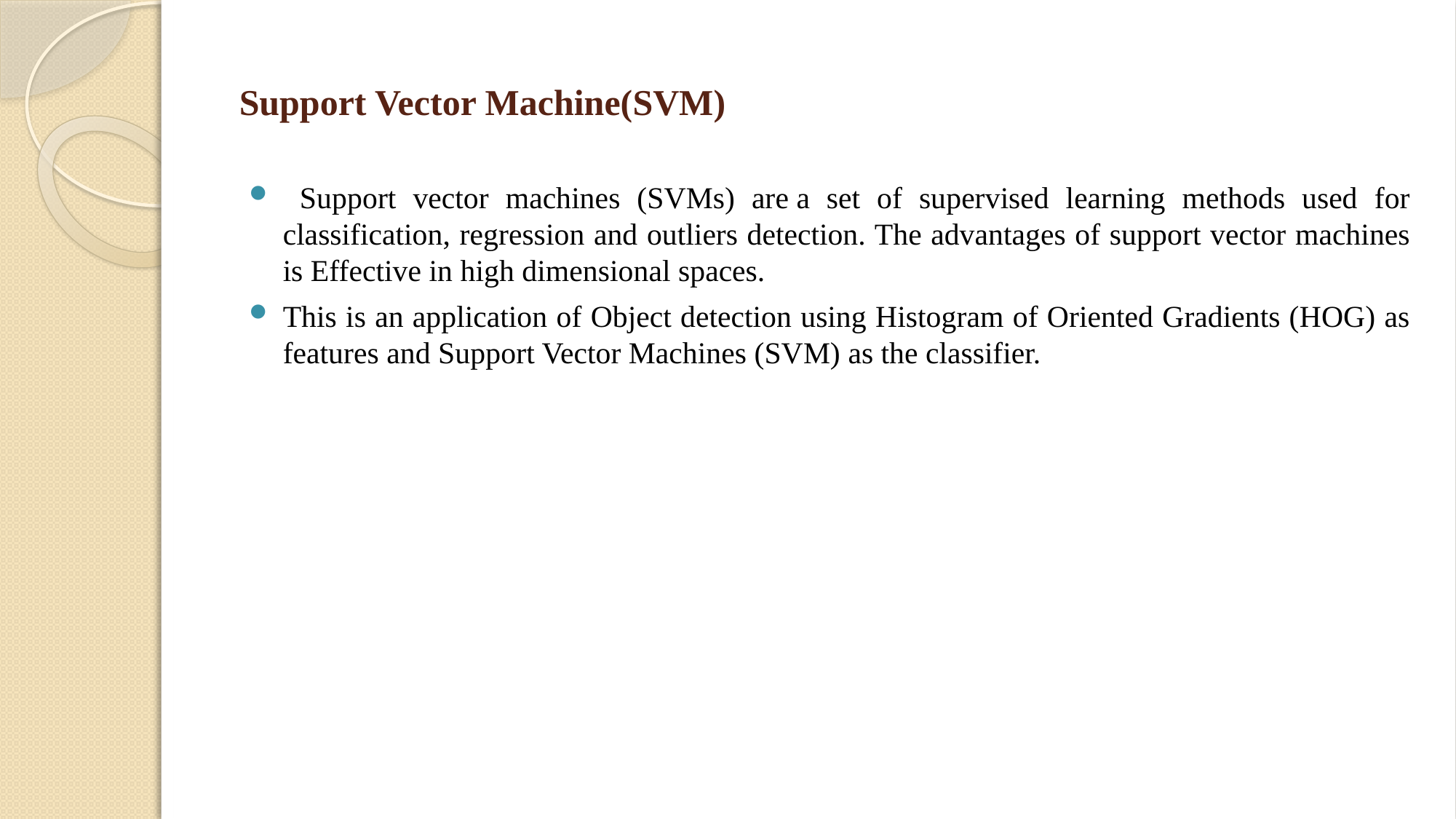

# Support Vector Machine(SVM)
 Support vector machines (SVMs) are a set of supervised learning methods used for classification, regression and outliers detection. The advantages of support vector machines is Effective in high dimensional spaces.
This is an application of Object detection using Histogram of Oriented Gradients (HOG) as features and Support Vector Machines (SVM) as the classifier.